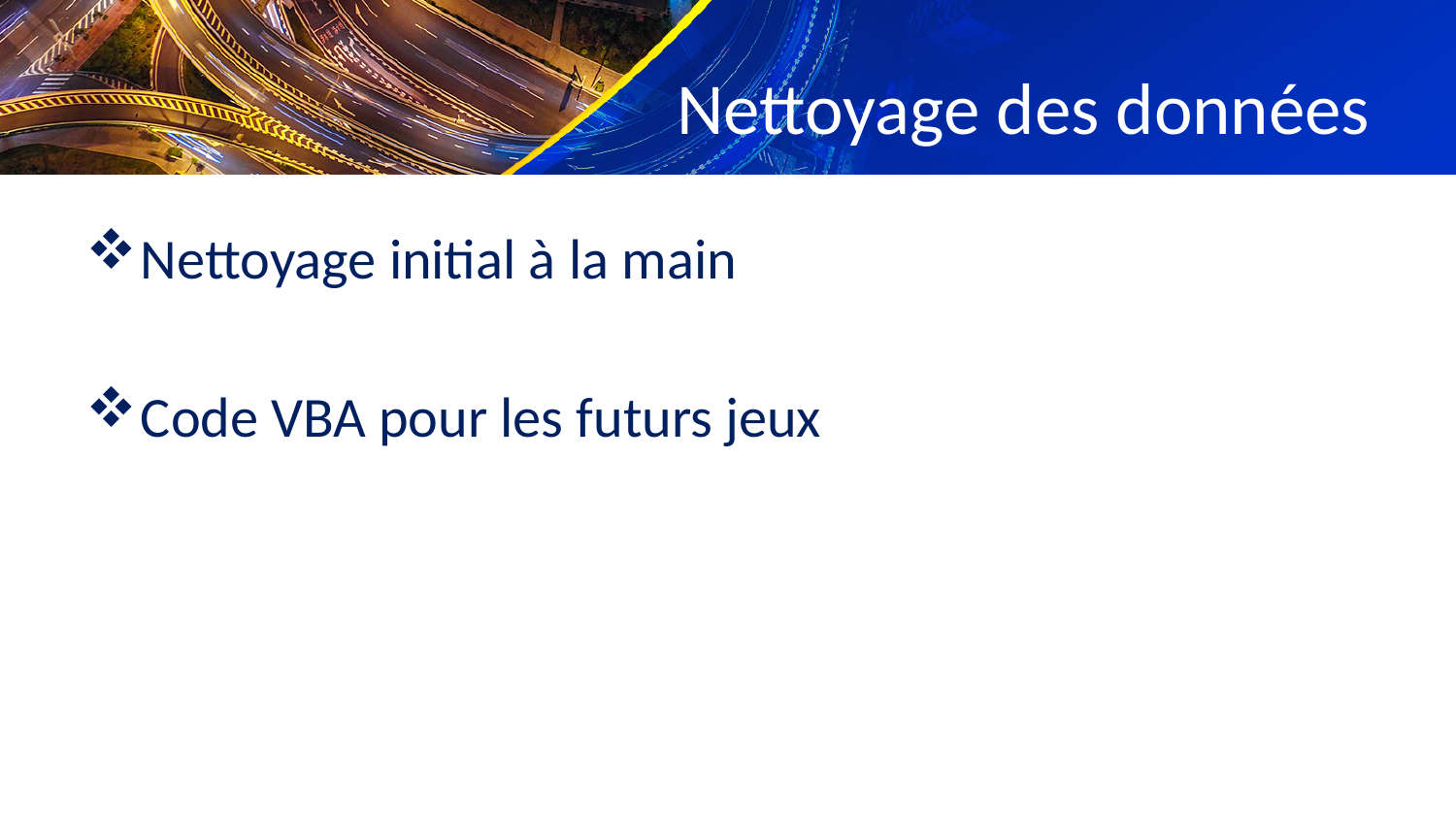

# Nettoyage des données
Nettoyage initial à la main

Code VBA pour les futurs jeux